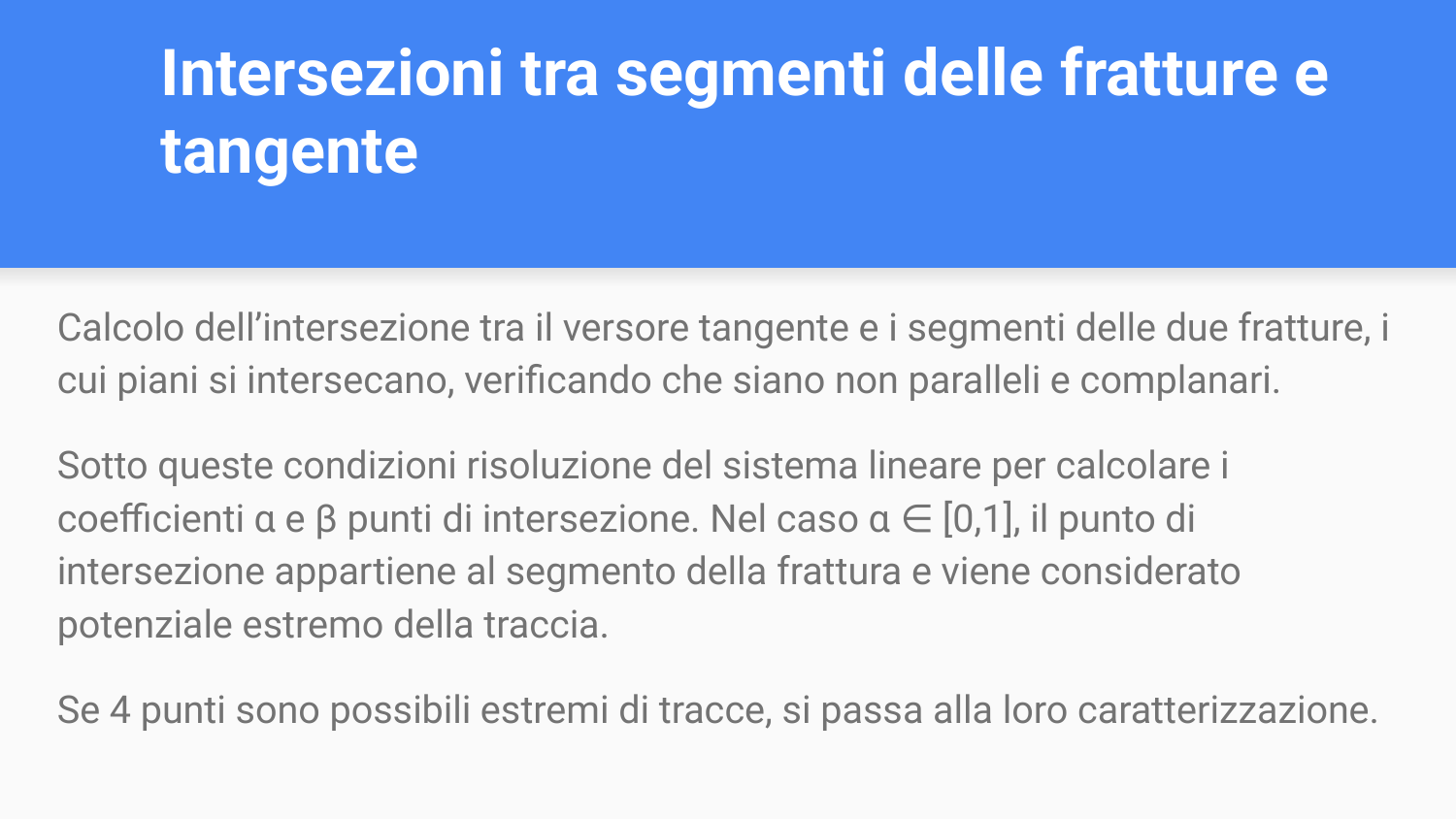

# Intersezioni tra segmenti delle fratture e tangente
Calcolo dell’intersezione tra il versore tangente e i segmenti delle due fratture, i cui piani si intersecano, verificando che siano non paralleli e complanari.
Sotto queste condizioni risoluzione del sistema lineare per calcolare i coefficienti α e β punti di intersezione. Nel caso α ∈ [0,1], il punto di intersezione appartiene al segmento della frattura e viene considerato potenziale estremo della traccia.
Se 4 punti sono possibili estremi di tracce, si passa alla loro caratterizzazione.